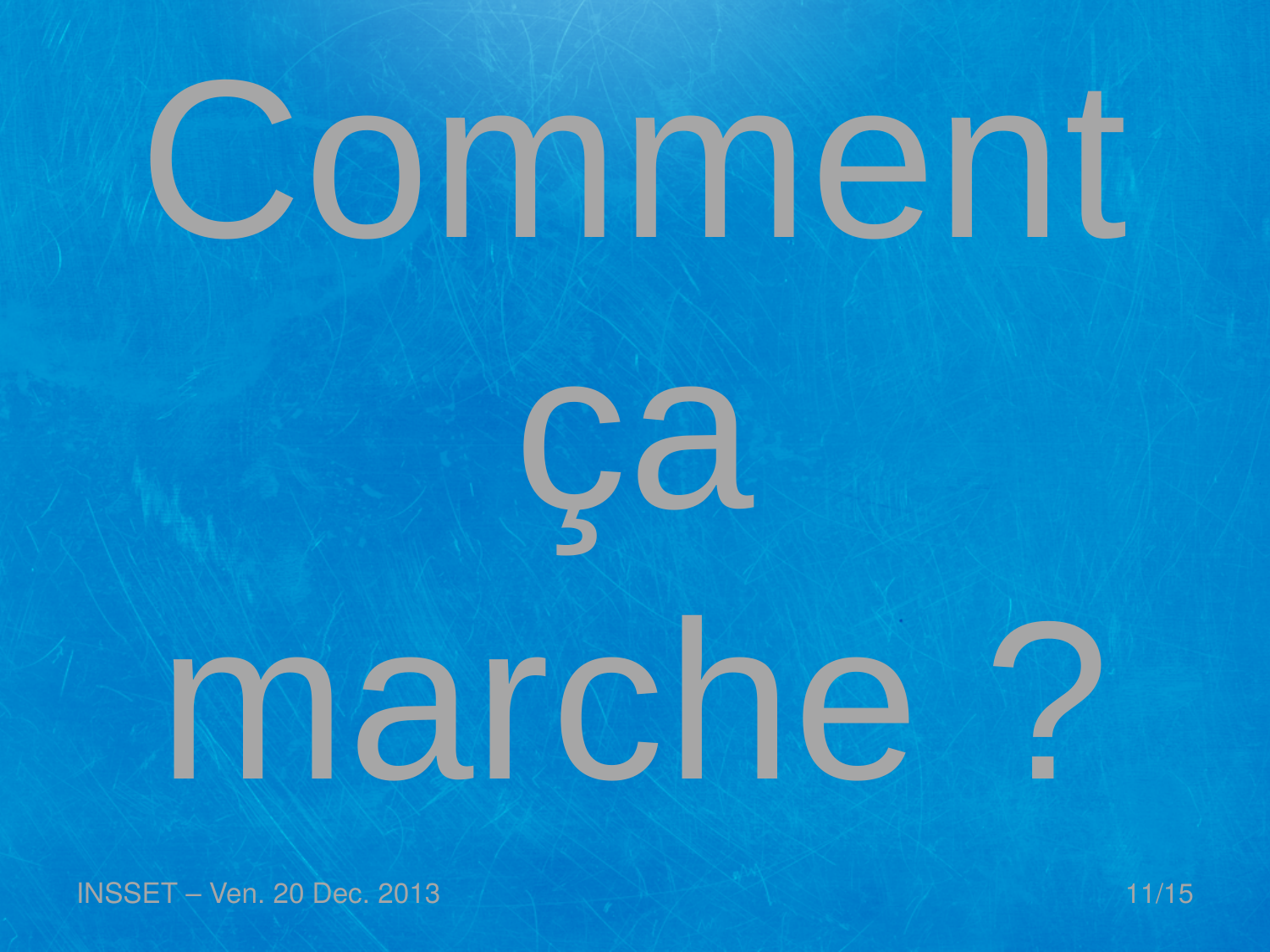

# Comment ça marche ?
INSSET – Ven. 20 Dec. 2013
11/15